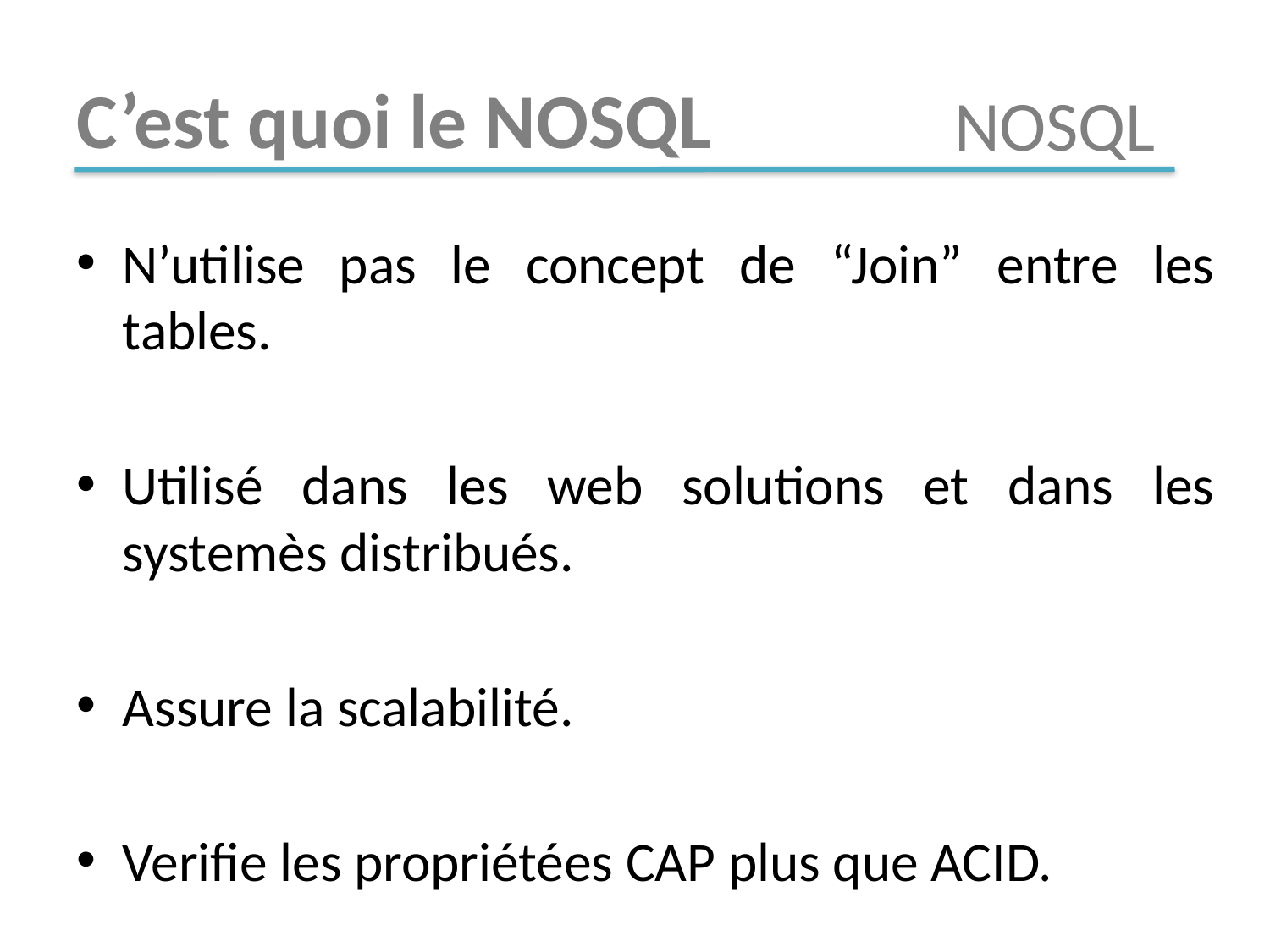

# C’est quoi le NOSQL
NOSQL
N’utilise pas le concept de “Join” entre les tables.

Utilisé dans les web solutions et dans les systemès distribués.

Assure la scalabilité.

Verifie les propriétées CAP plus que ACID.